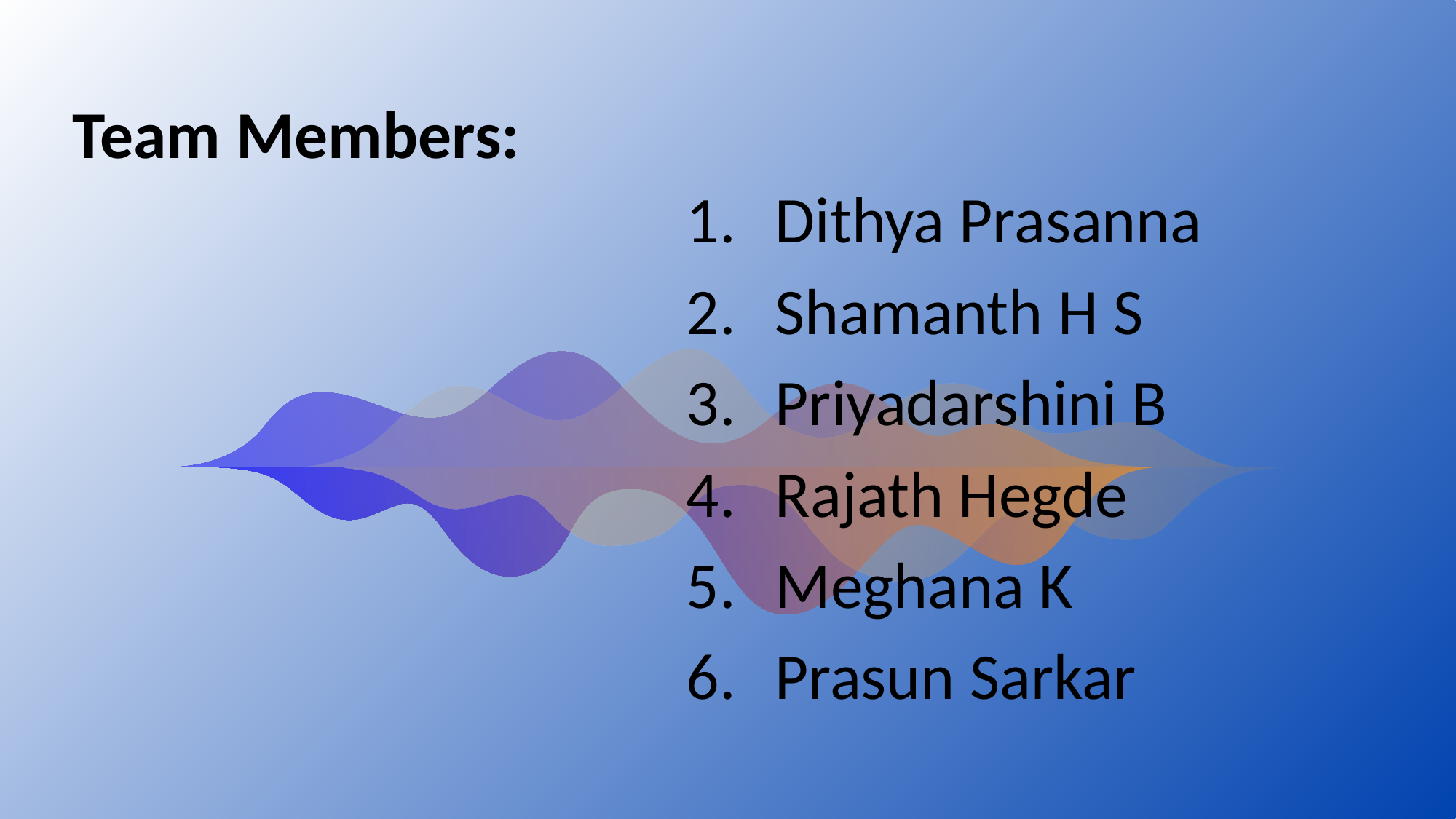

# Team Members:
Dithya Prasanna
Shamanth H S
Priyadarshini B
Rajath Hegde
Meghana K
Prasun Sarkar